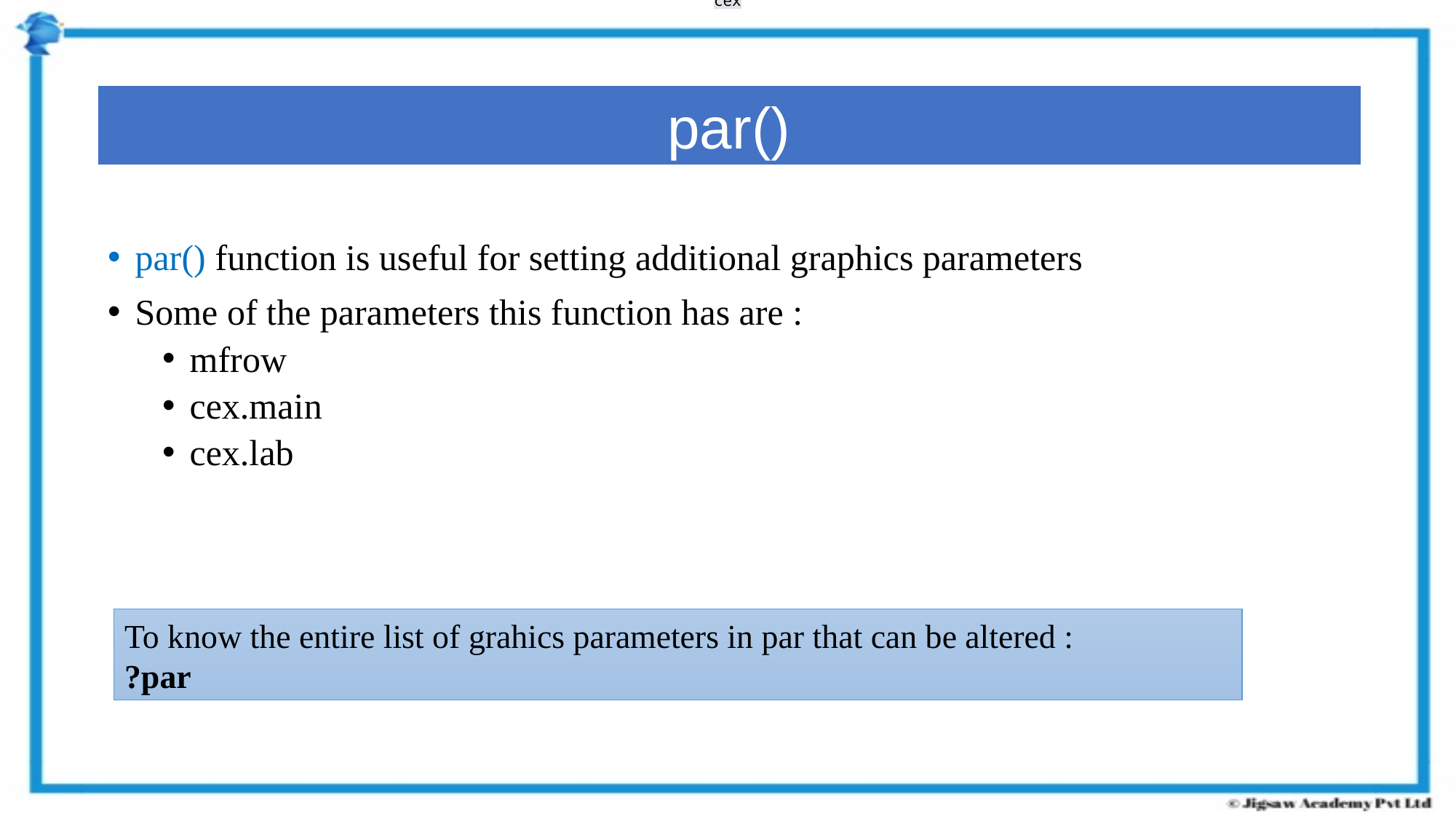

cex
par()
par() function is useful for setting additional graphics parameters
Some of the parameters this function has are :
mfrow
cex.main
cex.lab

To know the entire list of grahics parameters in par that can be altered :
?par